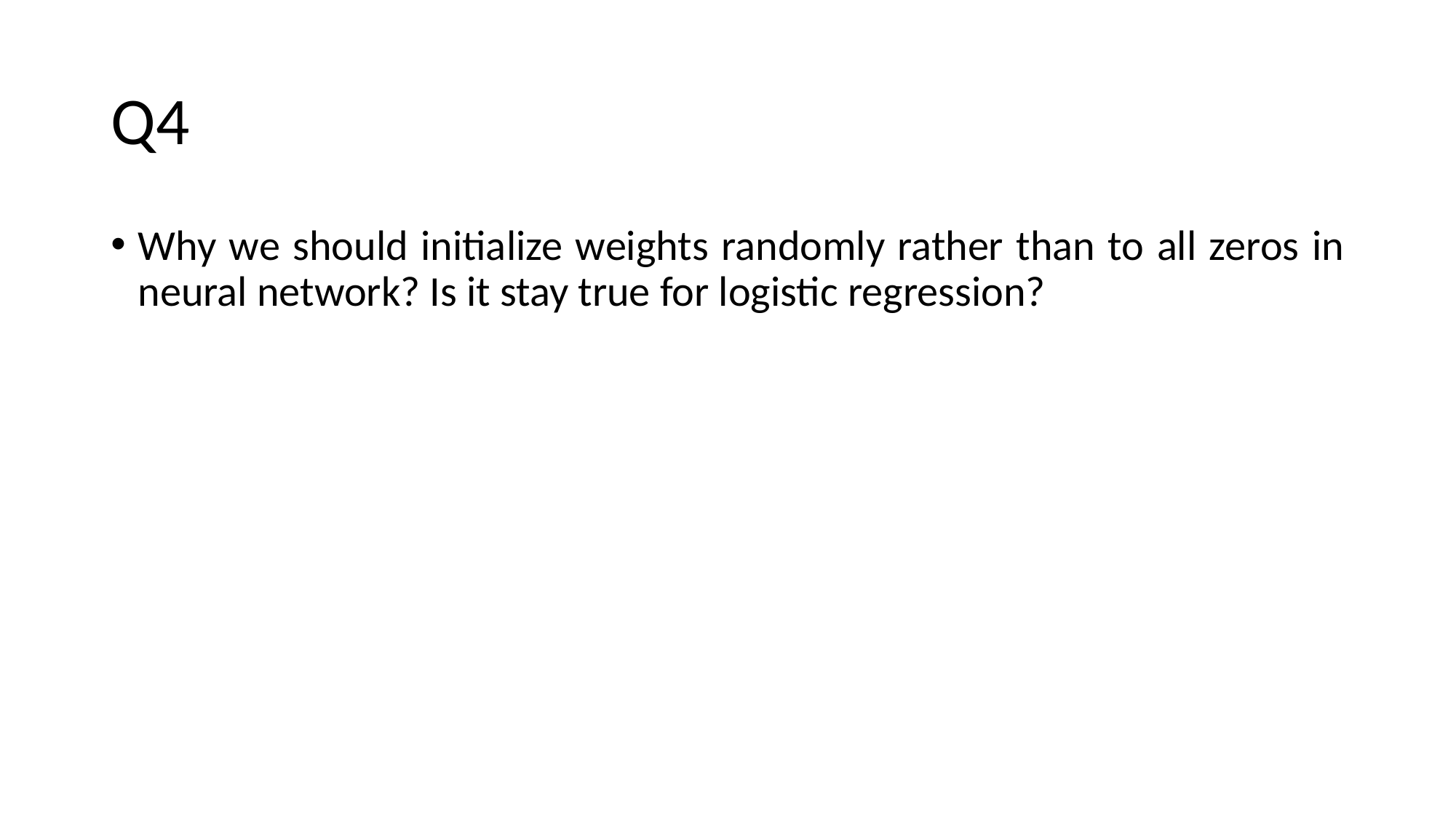

# Q4
Why we should initialize weights randomly rather than to all zeros in neural network? Is it stay true for logistic regression?